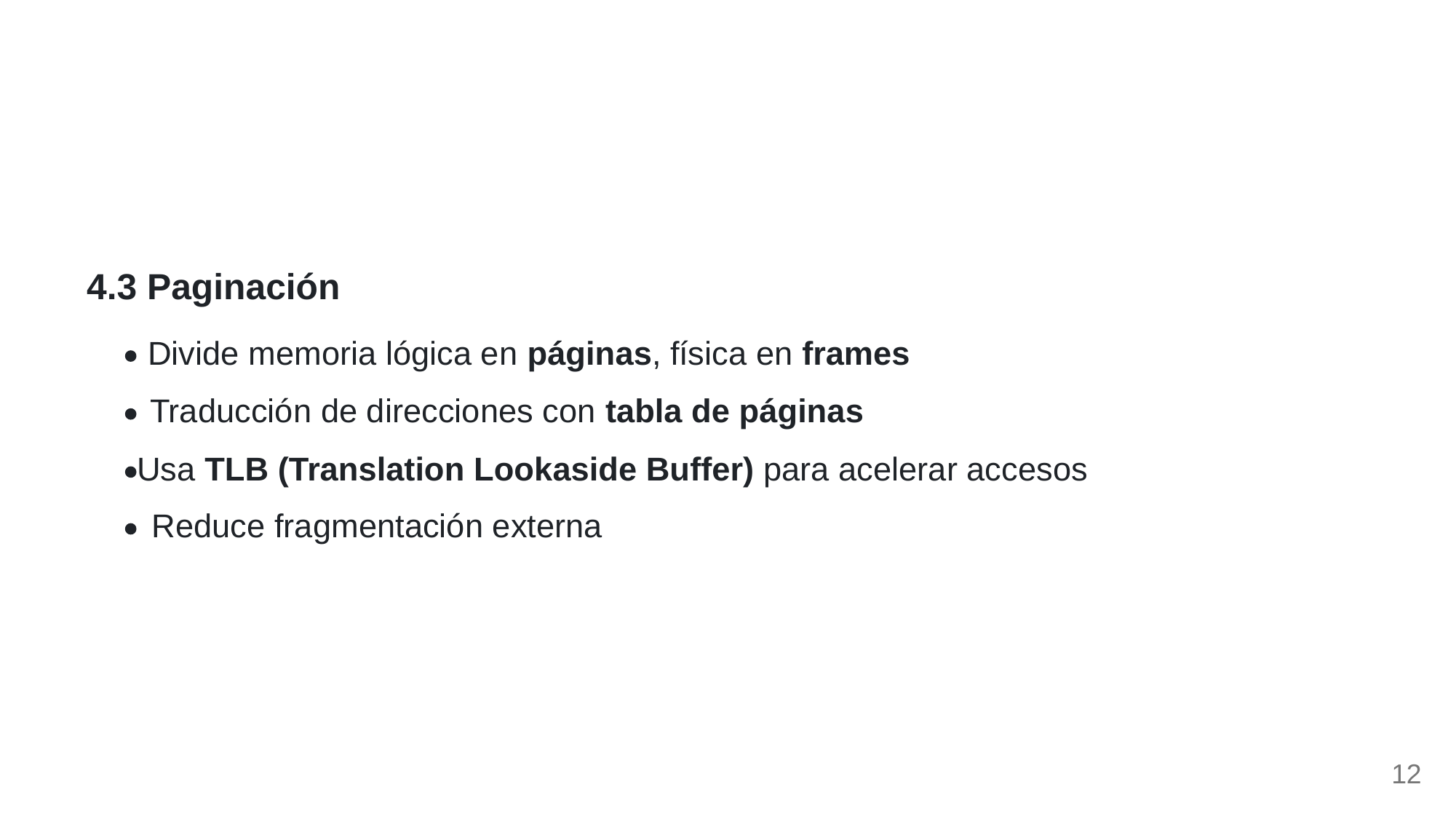

4.3 Paginación
Divide memoria lógica en páginas, física en frames

Traducción de direcciones con tabla de páginas

Usa TLB (Translation Lookaside Buffer) para acelerar accesos

Reduce fragmentación externa

12